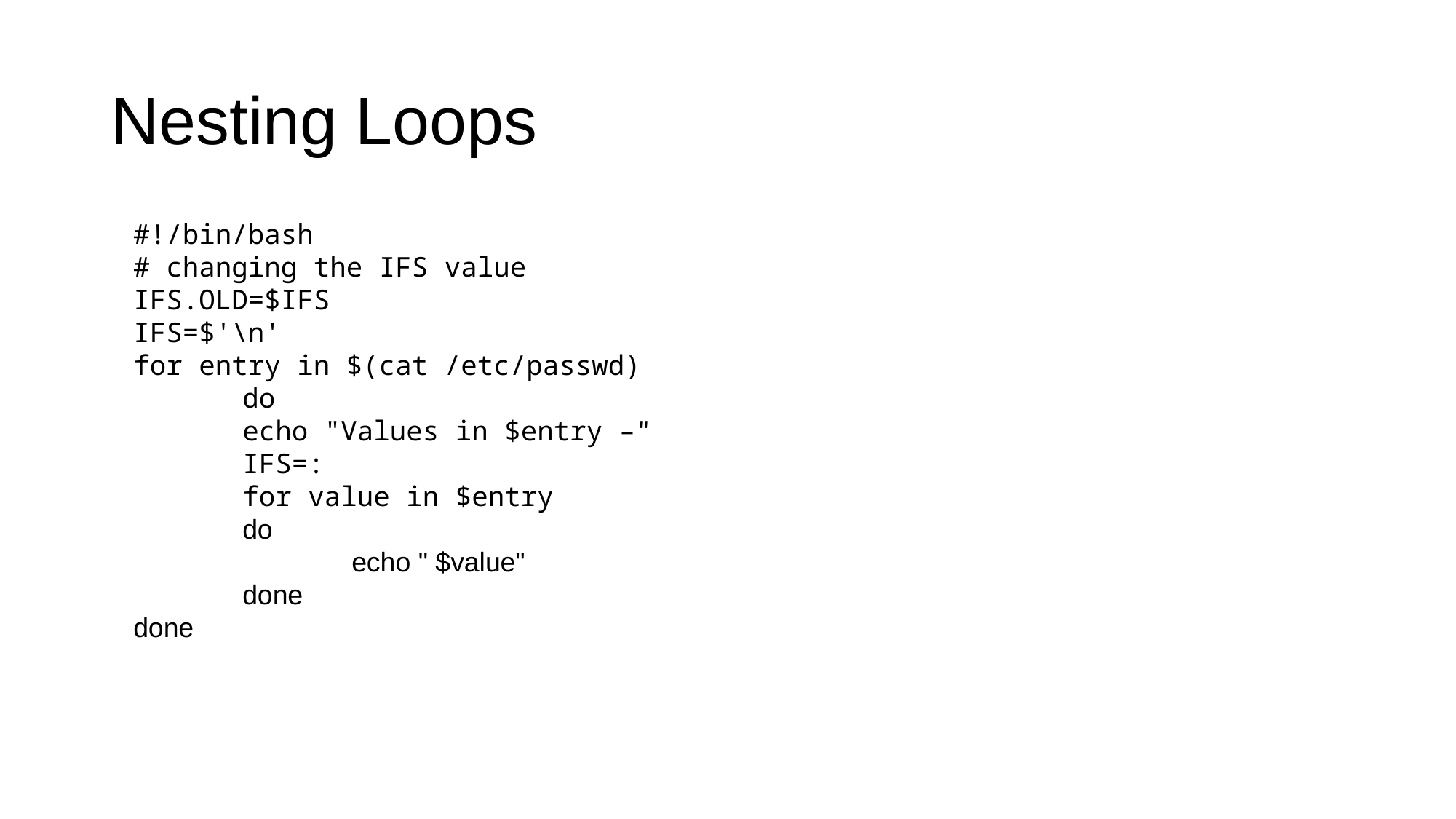

# Nesting Loops
#!/bin/bash
# changing the IFS value
IFS.OLD=$IFS
IFS=$'\n'
for entry in $(cat /etc/passwd)
	do
	echo "Values in $entry –"
	IFS=:
	for value in $entry
	do
		echo " $value"
	done
done